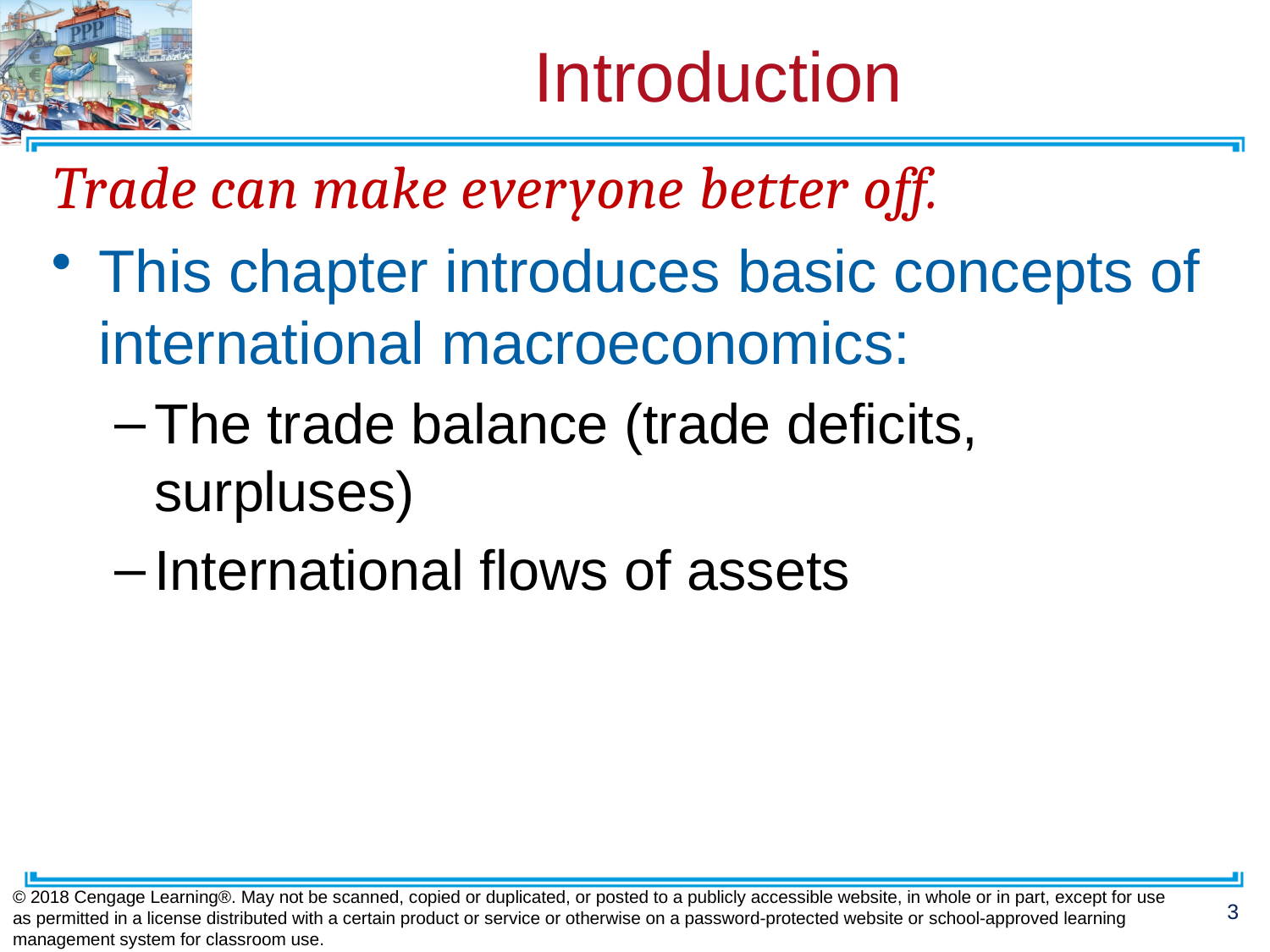

# Introduction
Trade can make everyone better off.
This chapter introduces basic concepts of international macroeconomics:
The trade balance (trade deficits, surpluses)
International flows of assets
© 2018 Cengage Learning®. May not be scanned, copied or duplicated, or posted to a publicly accessible website, in whole or in part, except for use as permitted in a license distributed with a certain product or service or otherwise on a password-protected website or school-approved learning management system for classroom use.
3